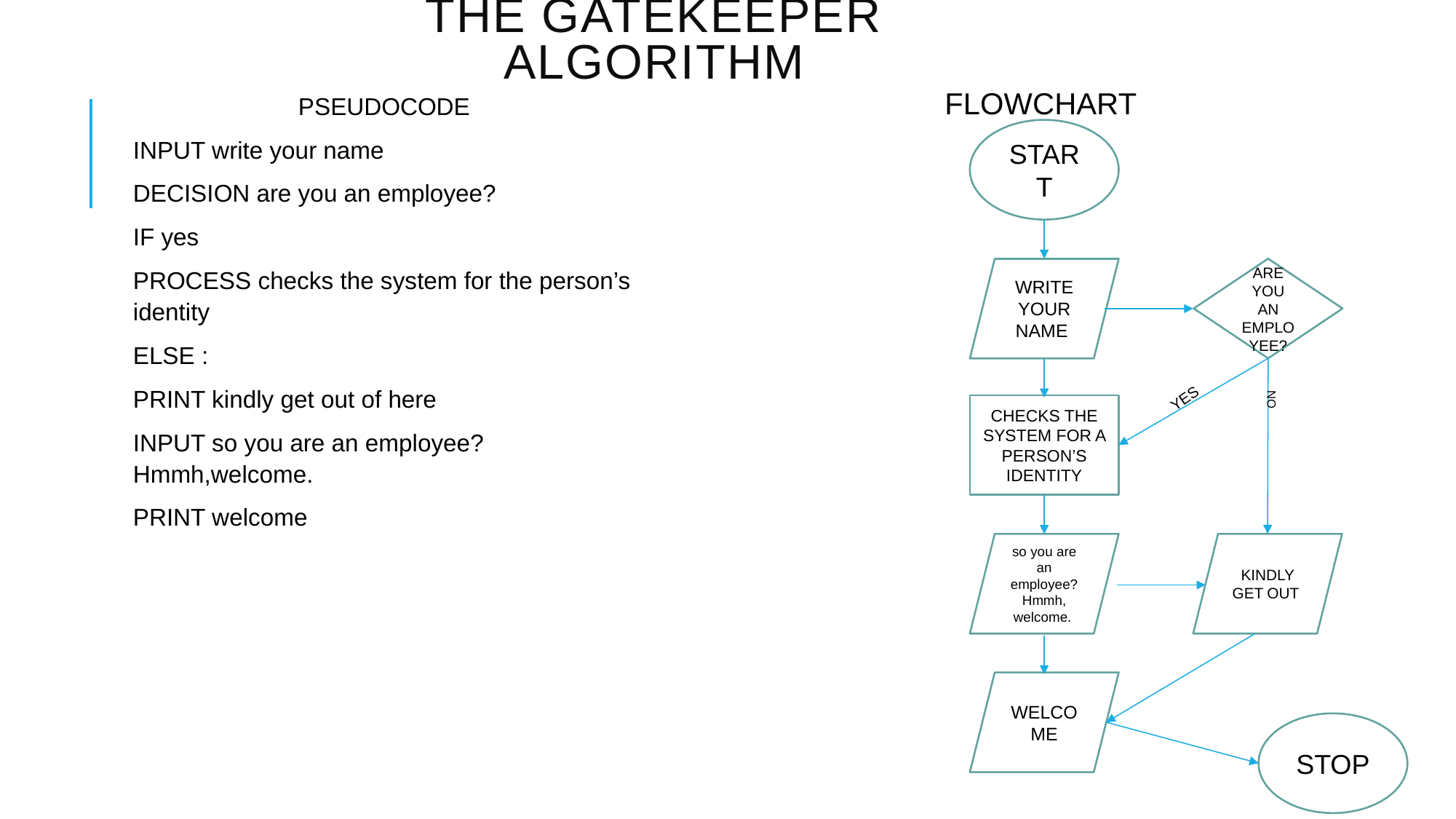

# THE GATEKEEPER ALGORITHM
PSEUDOCODE
INPUT write your name
DECISION are you an employee?
IF yes
PROCESS checks the system for the person’s identity
ELSE :
PRINT kindly get out of here
INPUT so you are an employee? Hmmh,welcome.
PRINT welcome
FLOWCHART
START
ARE YOU AN EMPLOYEE?
WRITE YOUR NAME
YES
CHECKS THE SYSTEM FOR A PERSON’S IDENTITY
NO
so you are an employee? Hmmh, welcome.
KINDLY GET OUT
WELCOME
STOP